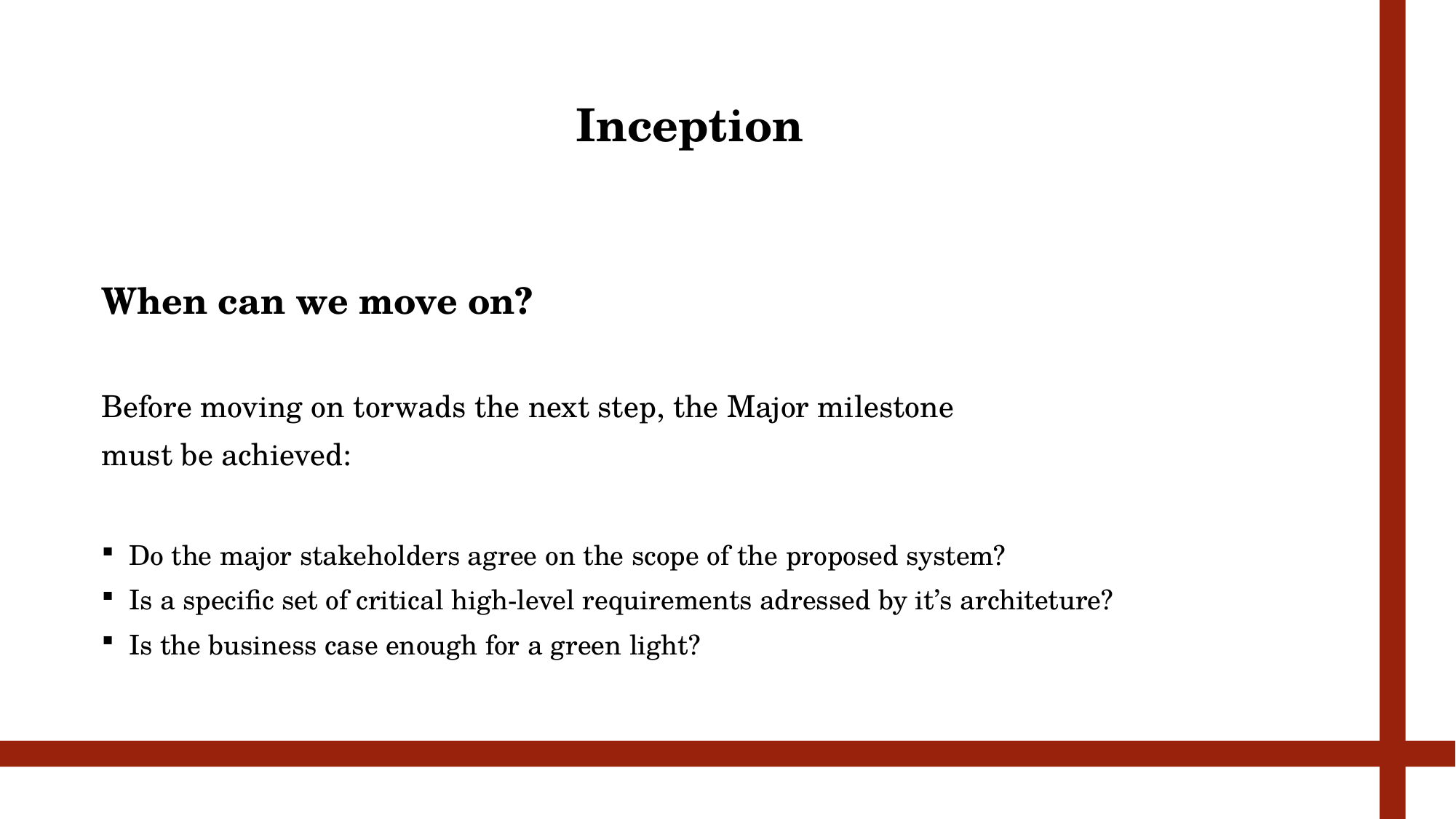

# Inception
When can we move on?

Before moving on torwads the next step, the Major milestone
must be achieved:

Do the major stakeholders agree on the scope of the proposed system?
Is a specific set of critical high-level requirements adressed by it’s architeture?
Is the business case enough for a green light?